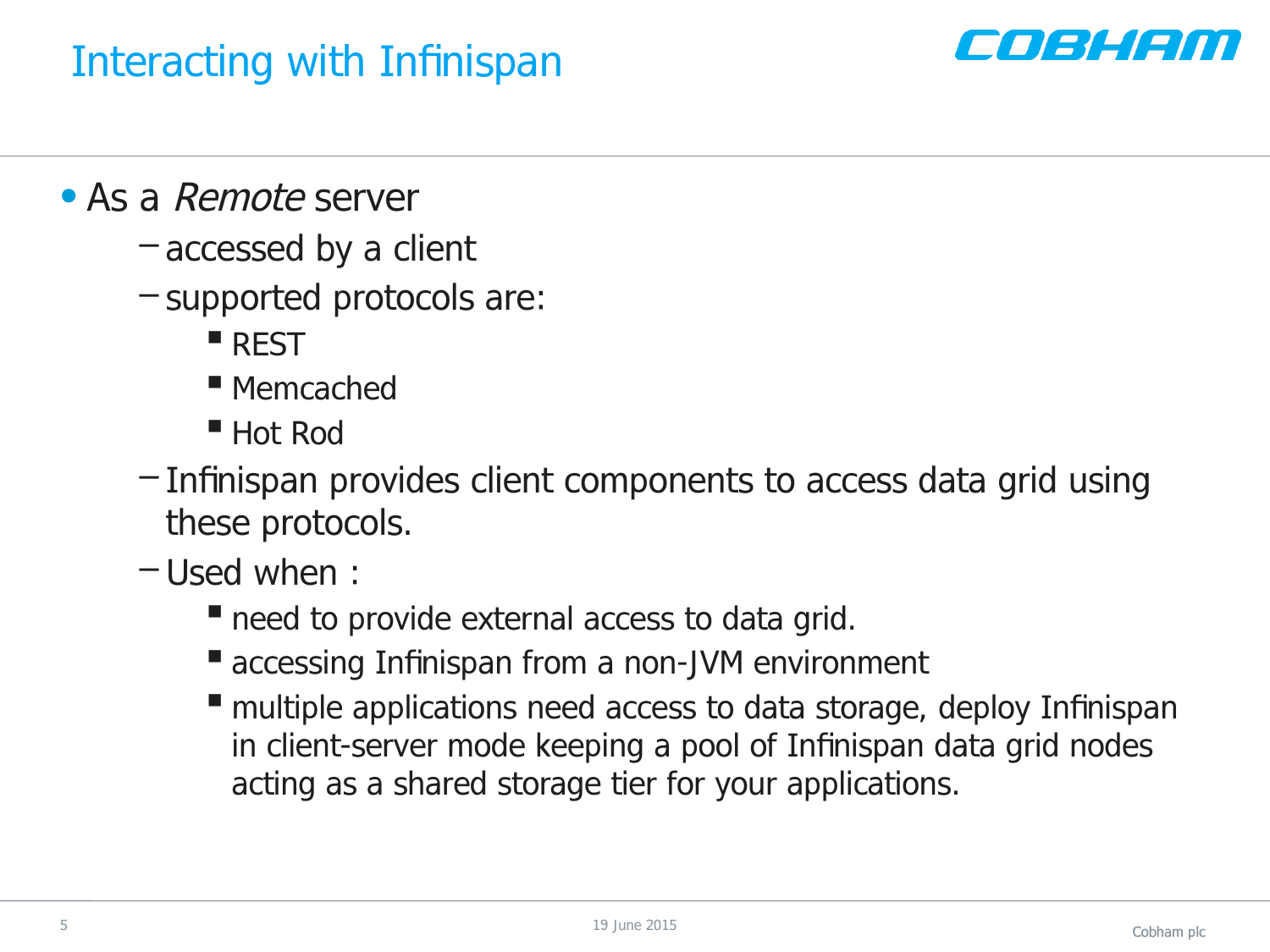

# Interacting with Infinispan

As a Remote server
accessed by a client
supported protocols are:
REST
Memcached
Hot Rod
Infinispan provides client components to access data grid using these protocols.
Used when :
need to provide external access to data grid.
accessing Infinispan from a non-JVM environment
multiple applications need access to data storage, deploy Infinispan in client-server mode keeping a pool of Infinispan data grid nodes acting as a shared storage tier for your applications.

5
19 June 2015